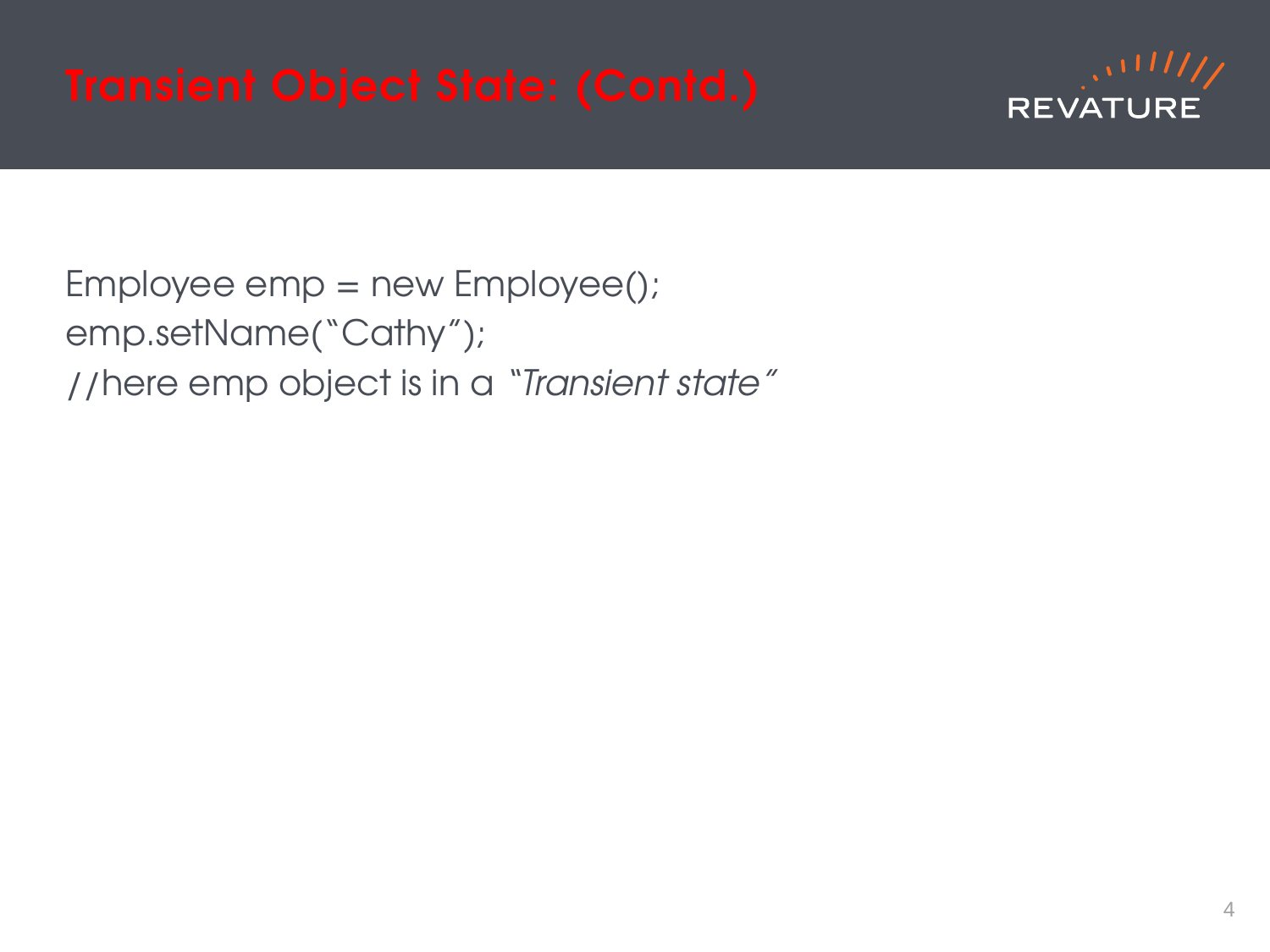

# Transient Object State: (Contd.)
Employee emp = new Employee();
emp.setName(“Cathy”);
//here emp object is in a “Transient state”

4